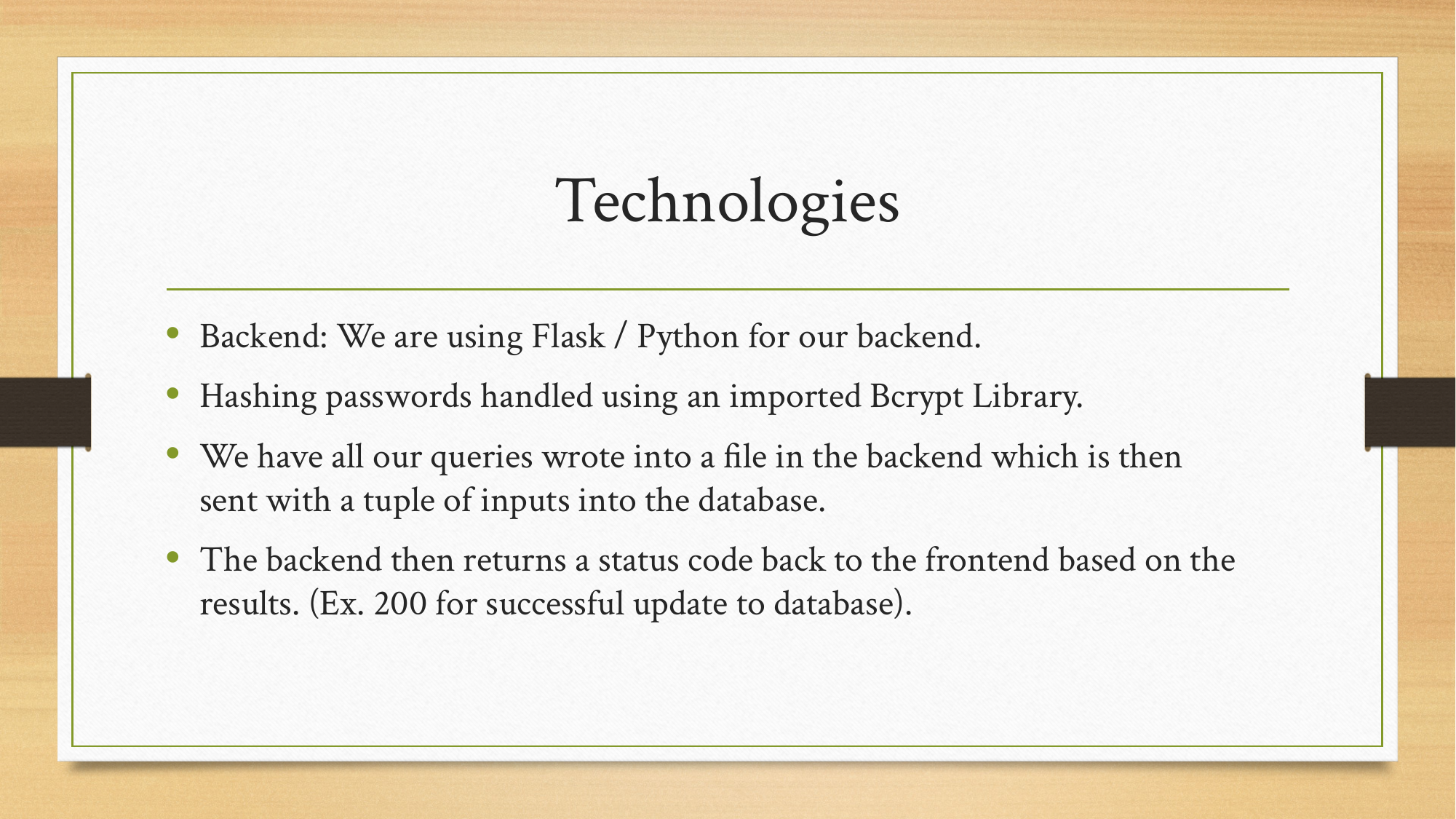

# Technologies
Backend: We are using Flask / Python for our backend.
Hashing passwords handled using an imported Bcrypt Library.
We have all our queries wrote into a file in the backend which is then sent with a tuple of inputs into the database.
The backend then returns a status code back to the frontend based on the results. (Ex. 200 for successful update to database).